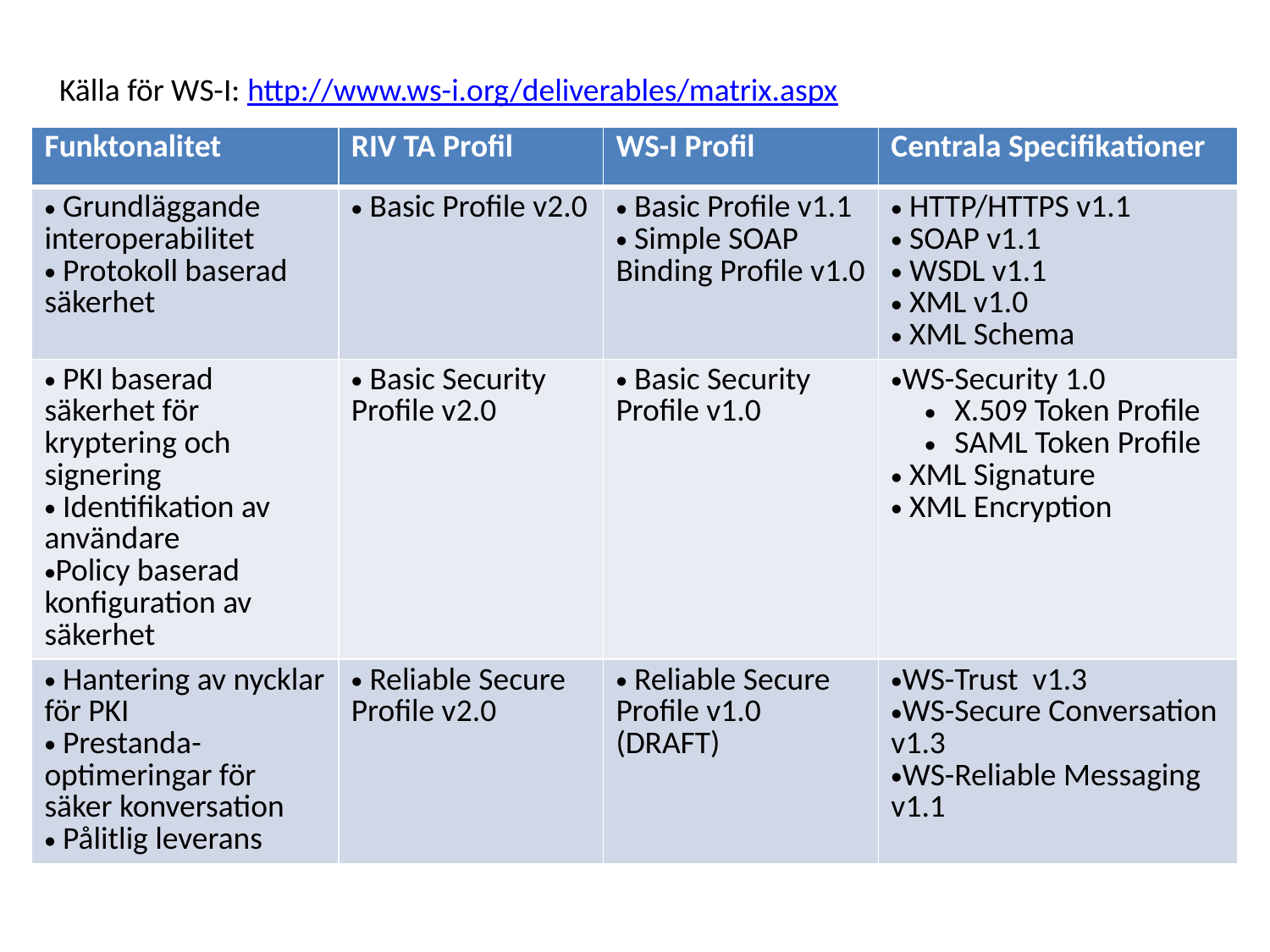

Källa för WS-I: http://www.ws-i.org/deliverables/matrix.aspx

| Funktonalitet | RIV TA Profil | WS-I Profil | Centrala Specifikationer |
| --- | --- | --- | --- |
| Grundläggande interoperabilitet Protokoll baserad säkerhet | Basic Profile v2.0 | Basic Profile v1.1 Simple SOAP Binding Profile v1.0 | HTTP/HTTPS v1.1 SOAP v1.1 WSDL v1.1 XML v1.0 XML Schema |
| PKI baserad säkerhet för kryptering och signering Identifikation av användare Policy baserad konfiguration av säkerhet | Basic Security Profile v2.0 | Basic Security Profile v1.0 | WS-Security 1.0 X.509 Token Profile SAML Token Profile XML Signature XML Encryption |
| Hantering av nycklar för PKI Prestanda-optimeringar för säker konversation Pålitlig leverans | Reliable Secure Profile v2.0 | Reliable Secure Profile v1.0 (DRAFT) | WS-Trust v1.3 WS-Secure Conversation v1.3 WS-Reliable Messaging v1.1 |